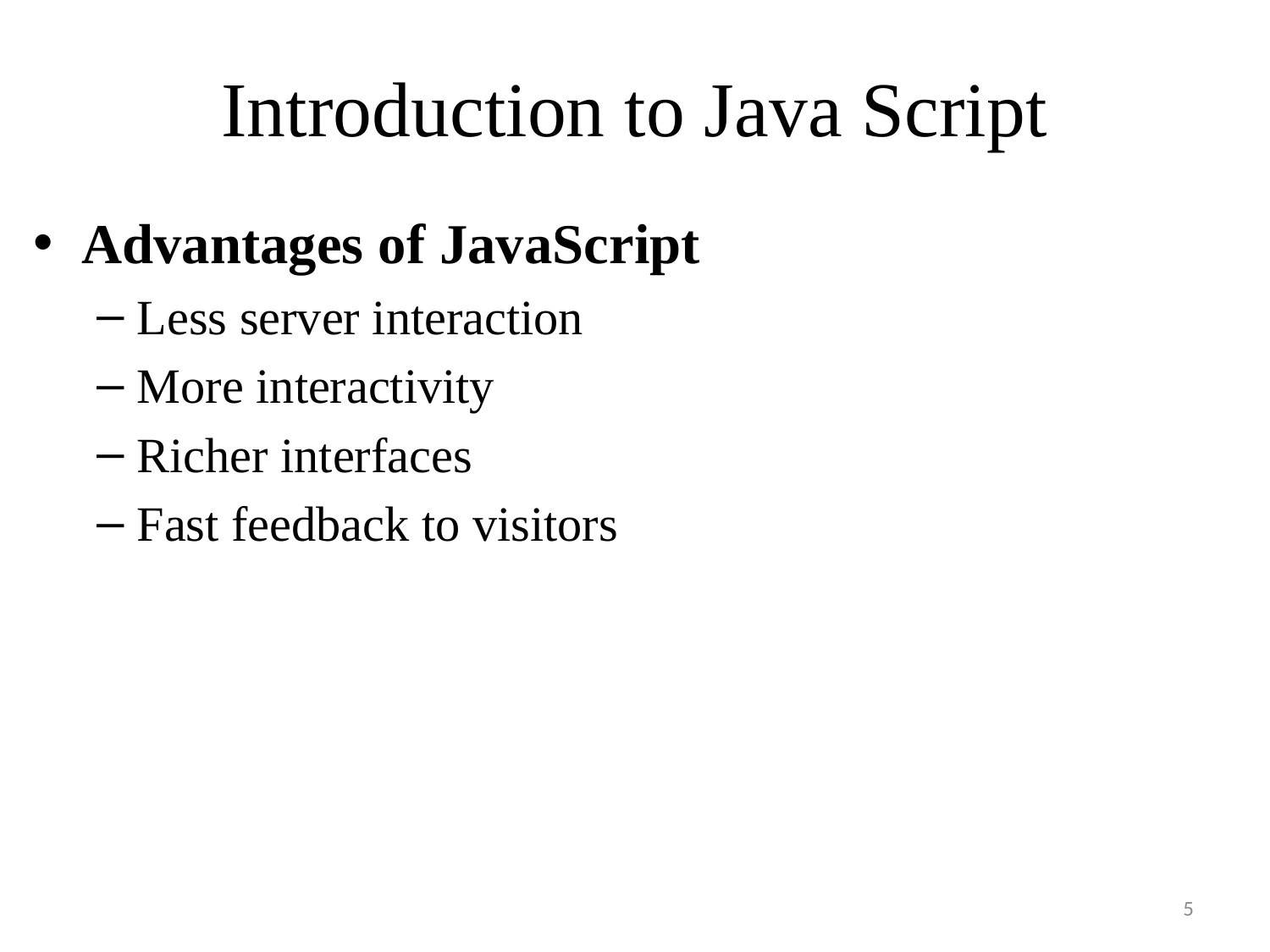

# Introduction to Java Script
Advantages of JavaScript
Less server interaction
More interactivity
Richer interfaces
Fast feedback to visitors

5